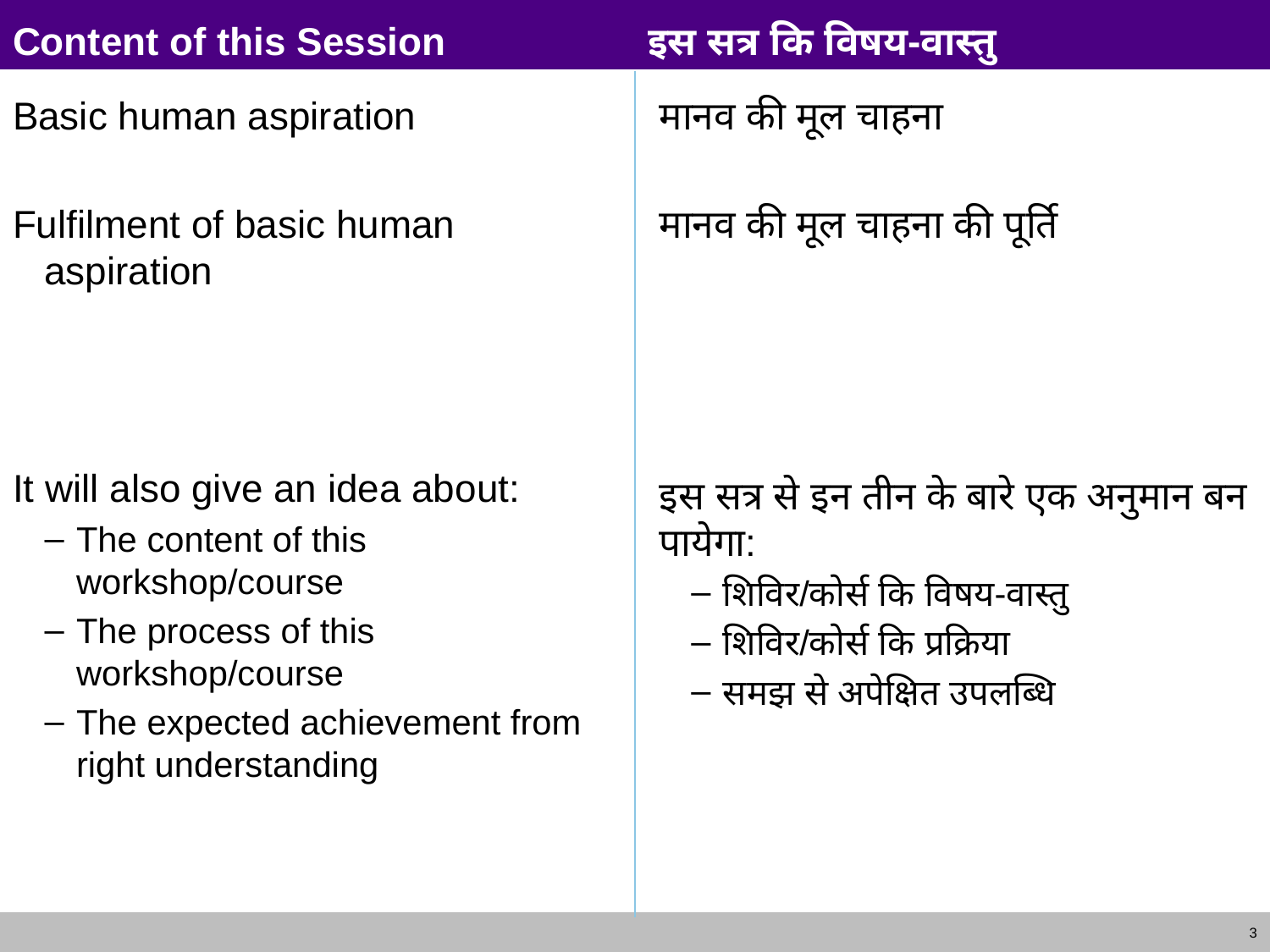

# Content of this Session		इस सत्र कि विषय-वास्तु
Basic human aspiration

Fulfilment of basic human aspiration

It will also give an idea about:
The content of this workshop/course
The process of this workshop/course
The expected achievement from right understanding
मानव की मूल चाहना

मानव की मूल चाहना की पूर्ति

इस सत्र से इन तीन के बारे एक अनुमान बन पायेगा:
शिविर/कोर्स कि विषय-वास्तु
शिविर/कोर्स कि प्रक्रिया
समझ से अपेक्षित उपलब्धि